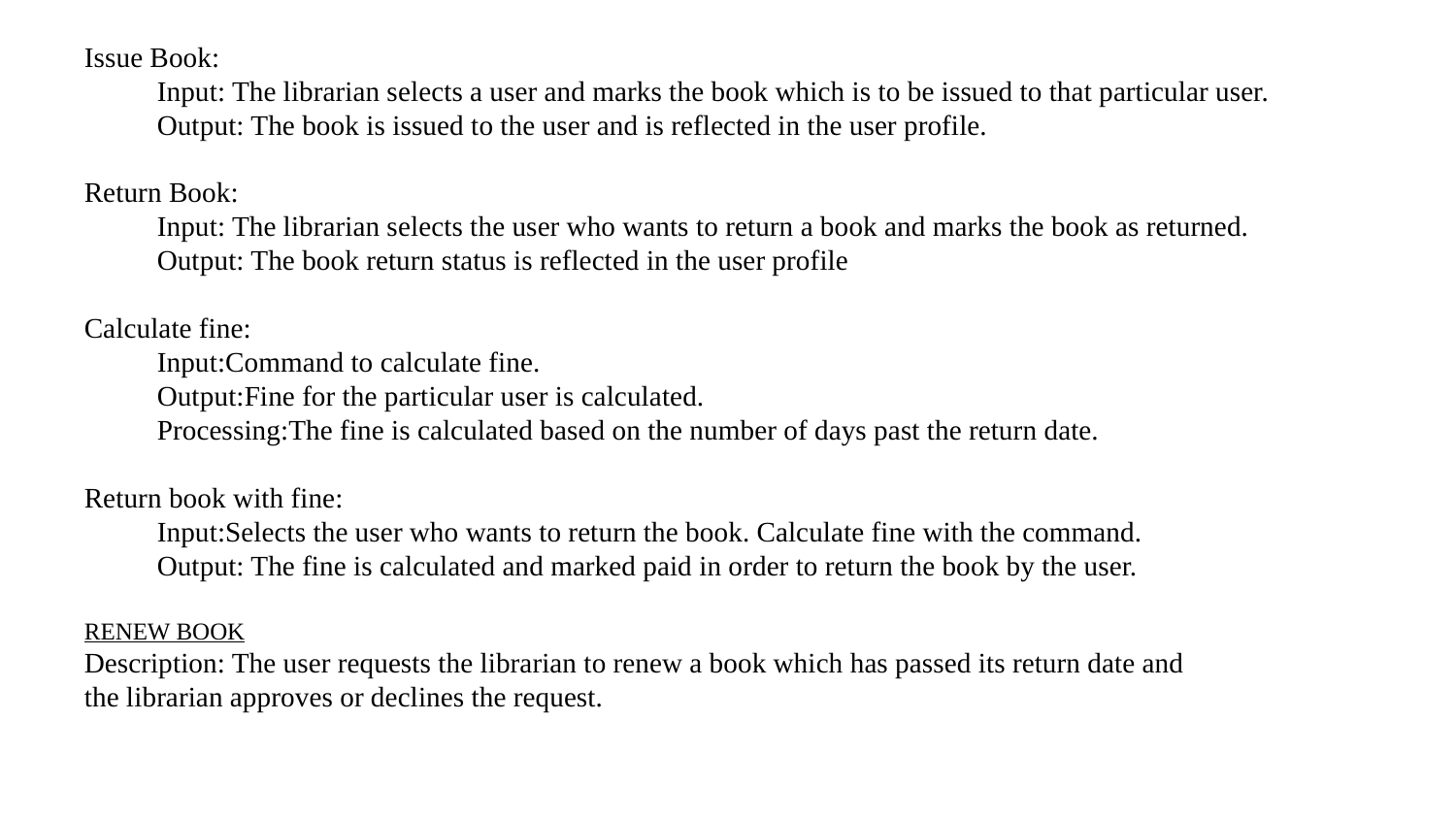

Issue Book:
Input: The librarian selects a user and marks the book which is to be issued to that particular user.
Output: The book is issued to the user and is reflected in the user profile.

Return Book:
Input: The librarian selects the user who wants to return a book and marks the book as returned.
Output: The book return status is reflected in the user profile

Calculate fine:
Input:Command to calculate fine.
Output:Fine for the particular user is calculated.
Processing:The fine is calculated based on the number of days past the return date.

Return book with fine:
Input:Selects the user who wants to return the book. Calculate fine with the command.
Output: The fine is calculated and marked paid in order to return the book by the user.

RENEW BOOK
Description: The user requests the librarian to renew a book which has passed its return date and
the librarian approves or declines the request.